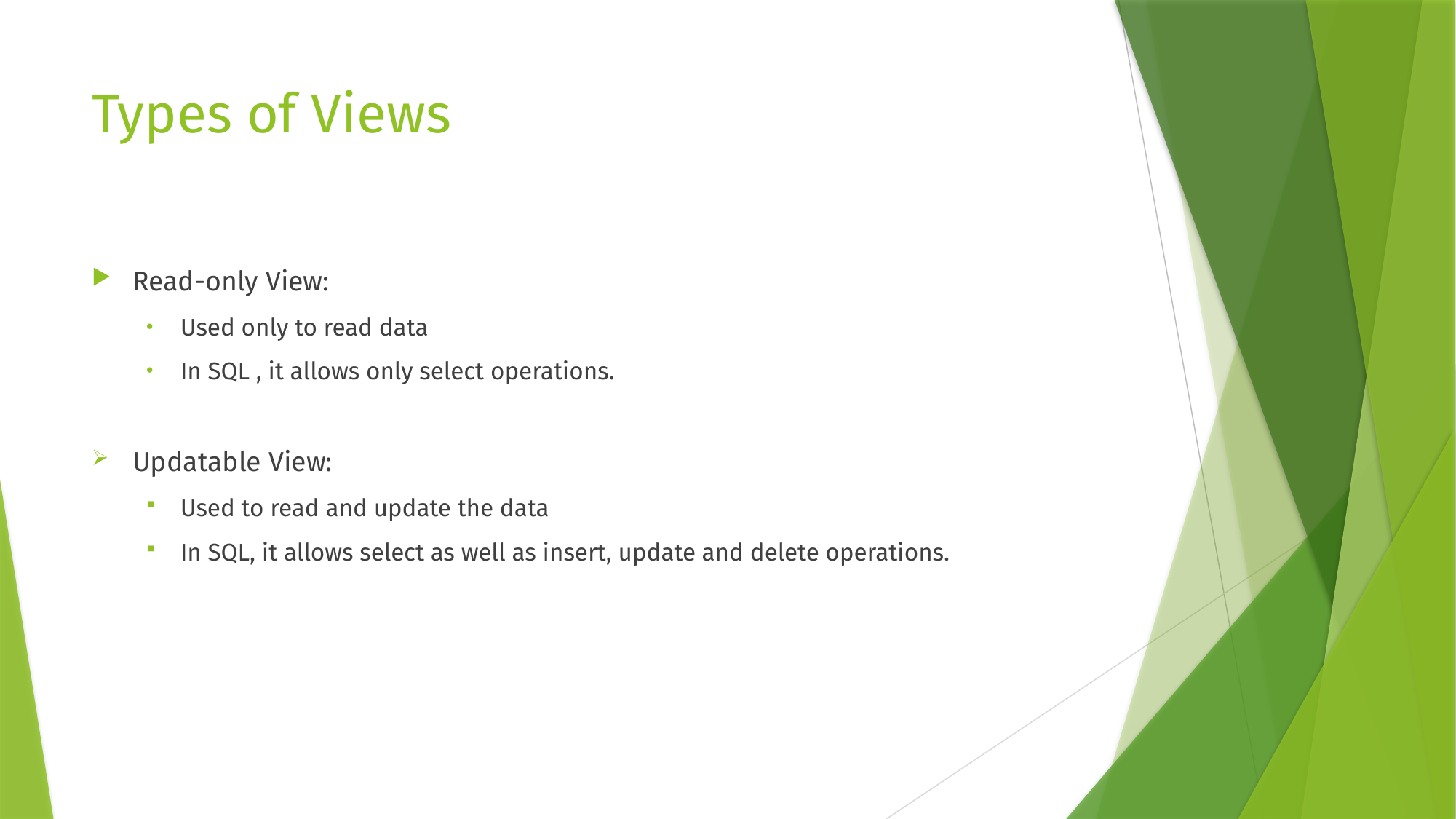

# Types of Views
Read-only View:
Used only to read data
In SQL , it allows only select operations.

Updatable View:
Used to read and update the data
In SQL, it allows select as well as insert, update and delete operations.